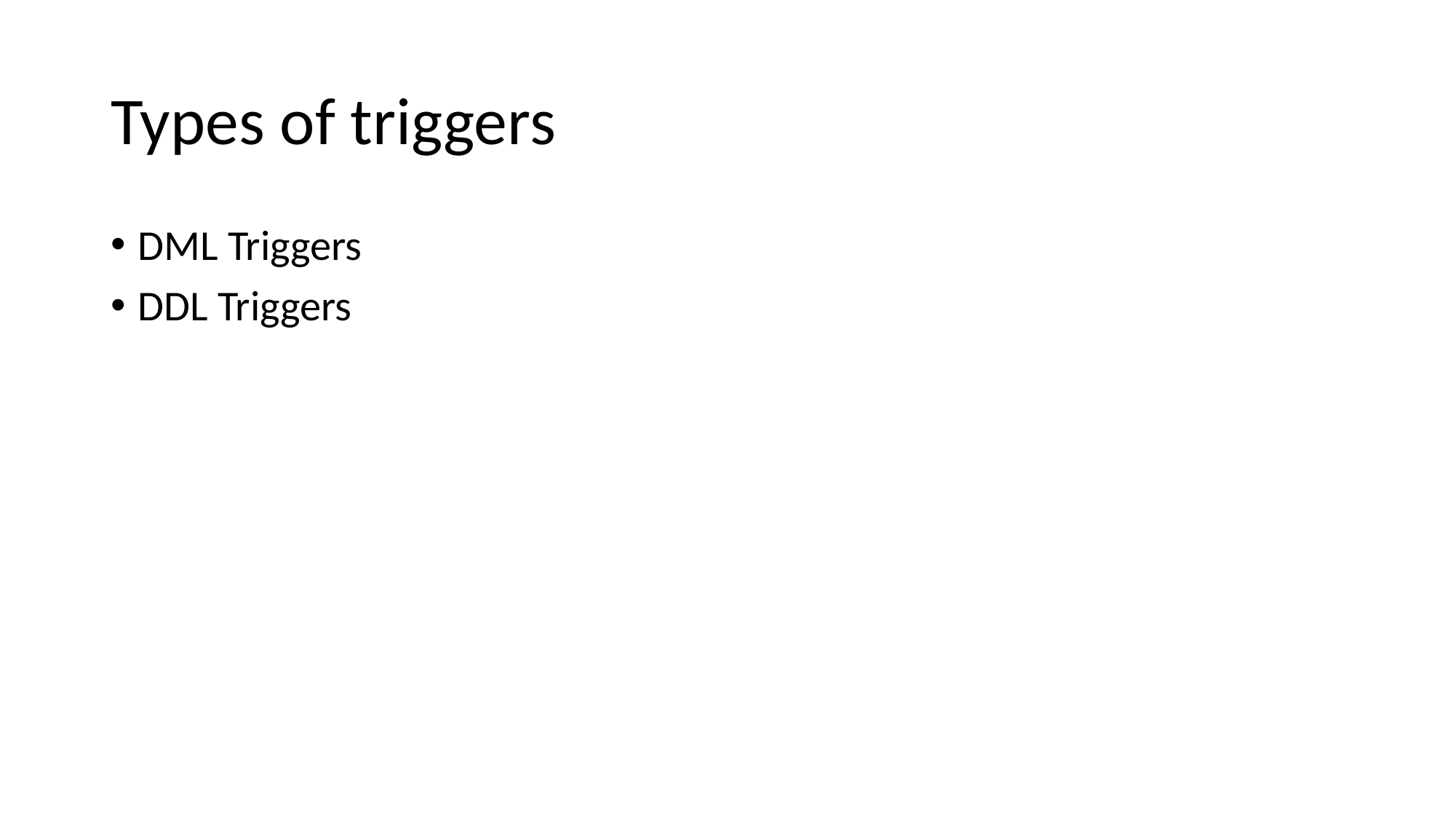

# Types of triggers
DML Triggers
DDL Triggers